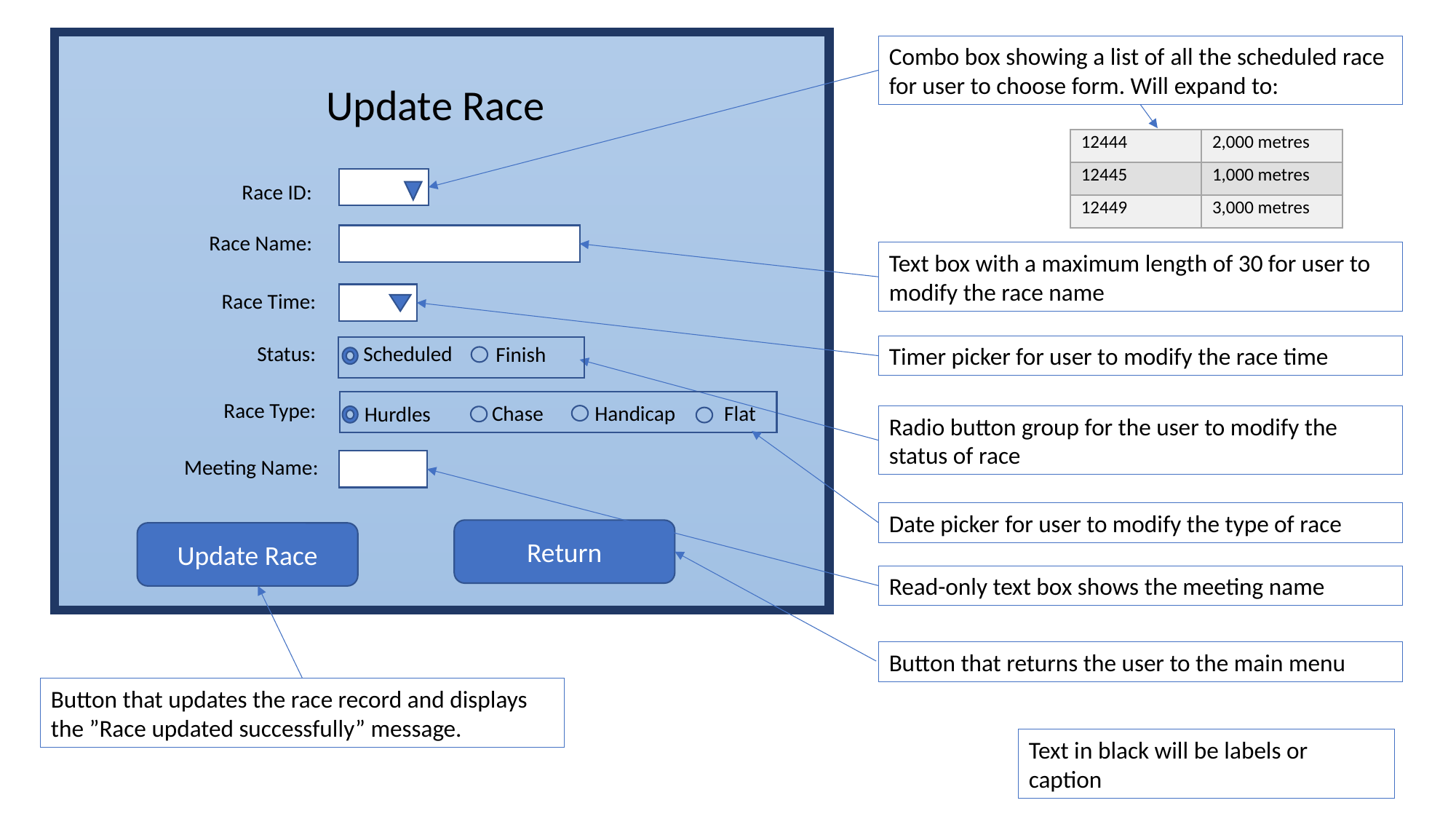

Combo box showing a list of all the scheduled race for user to choose form. Will expand to:
Update Race
| 12444 | 2,000 metres |
| --- | --- |
| 12445 | 1,000 metres |
| 12449 | 3,000 metres |

Race ID:

Race Name:

Text box with a maximum length of 30 for user to modify the race name
Race Time:

Scheduled
Status:
Finish
Timer picker for user to modify the race time

Race Type:

Chase
Handicap
Flat
Hurdles

Radio button group for the user to modify the status of race

Meeting Name:

Date picker for user to modify the type of race
Return
Update Race
Read-only text box shows the meeting name
Button that returns the user to the main menu
Button that updates the race record and displays the ”Race updated successfully” message.
Text in black will be labels or caption